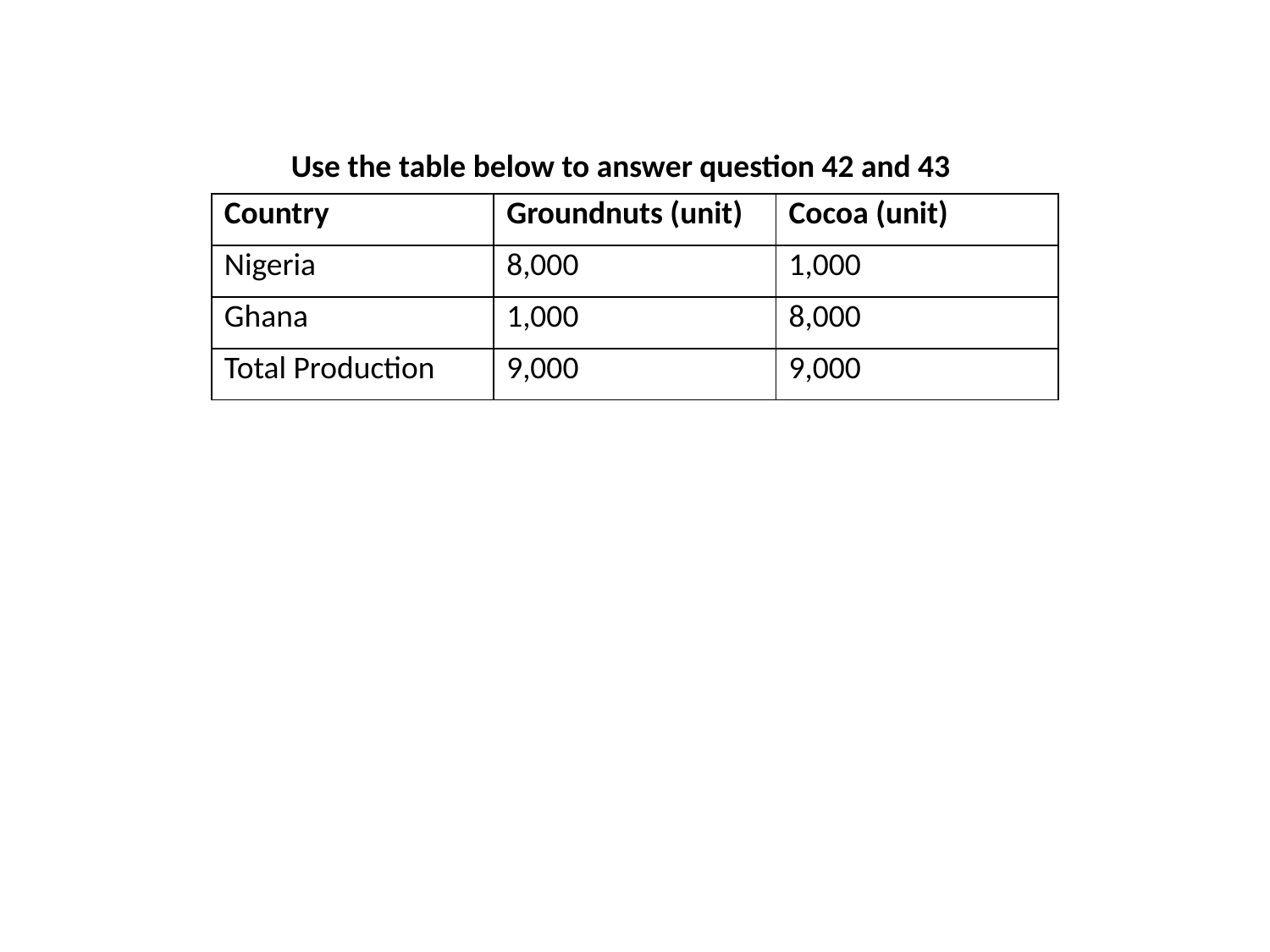

Use the table below to answer question 42 and 43
| Country | Groundnuts (unit) | Cocoa (unit) |
| --- | --- | --- |
| Nigeria | 8,000 | 1,000 |
| Ghana | 1,000 | 8,000 |
| Total Production | 9,000 | 9,000 |